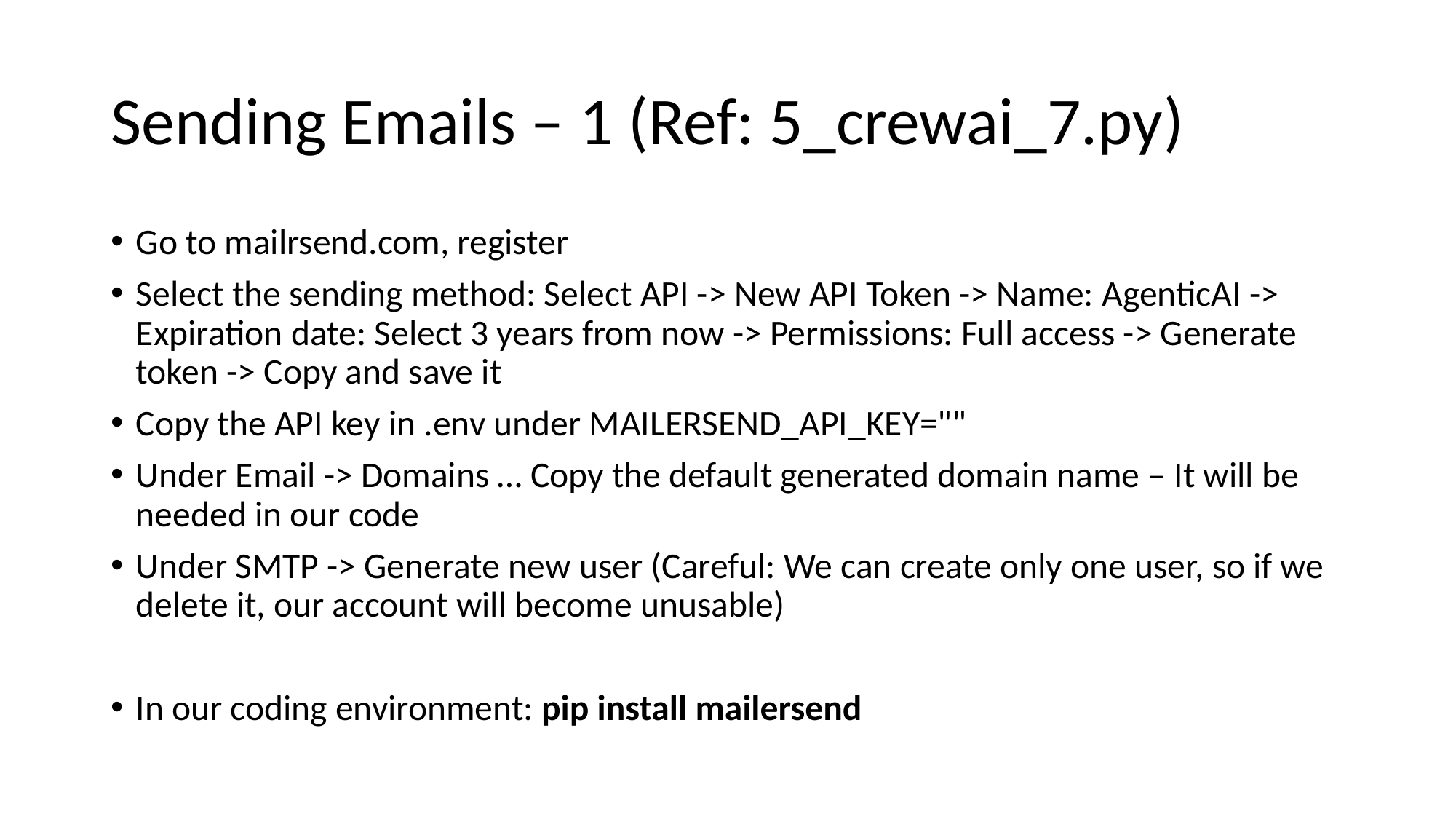

# Sending Emails – 1 (Ref: 5_crewai_7.py)
Go to mailrsend.com, register
Select the sending method: Select API -> New API Token -> Name: AgenticAI -> Expiration date: Select 3 years from now -> Permissions: Full access -> Generate token -> Copy and save it
Copy the API key in .env under MAILERSEND_API_KEY=""
Under Email -> Domains … Copy the default generated domain name – It will be needed in our code
Under SMTP -> Generate new user (Careful: We can create only one user, so if we delete it, our account will become unusable)

In our coding environment: pip install mailersend